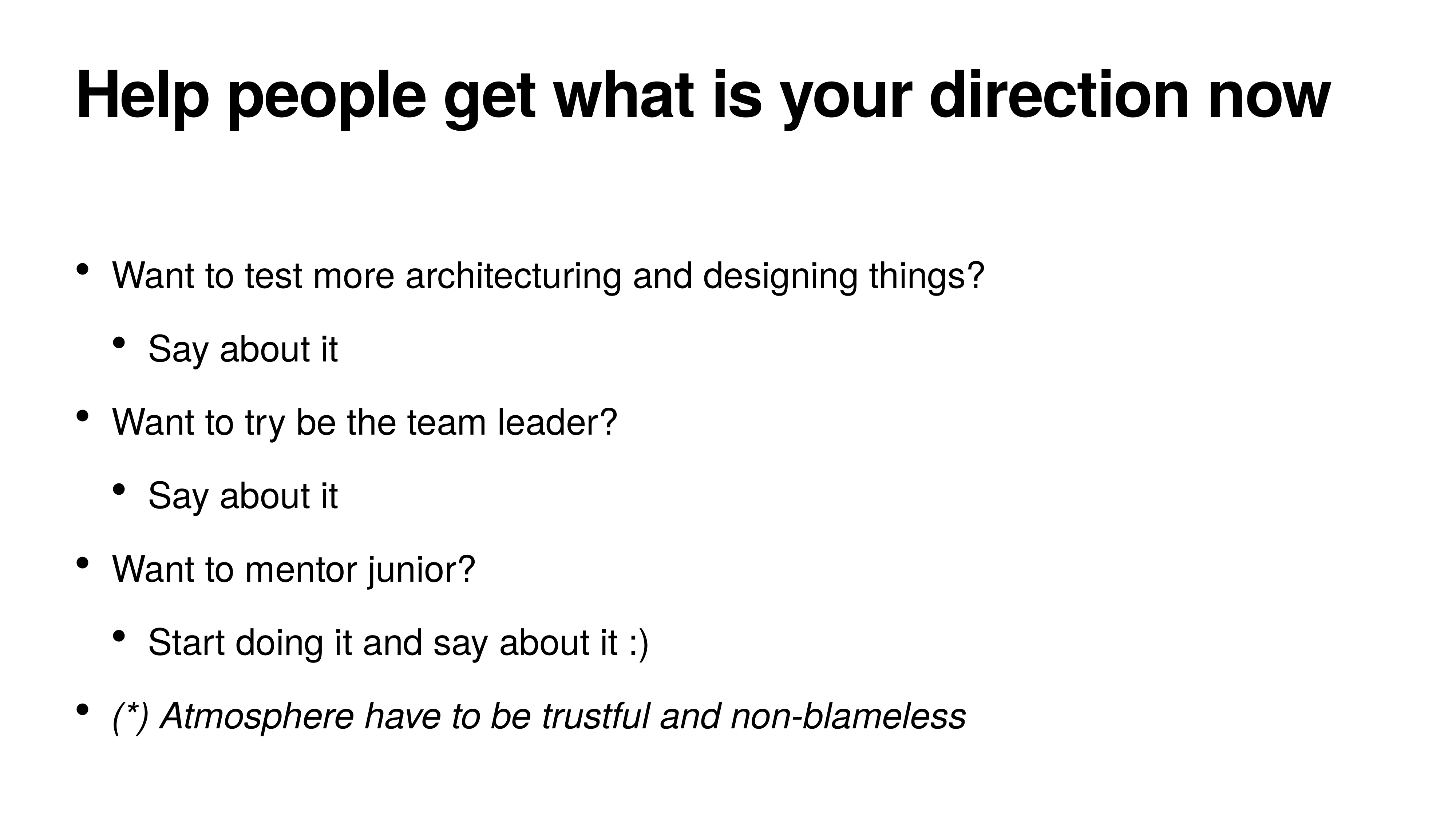

# Help people get what is your direction now
Want to test more architecturing and designing things?
Say about it
Want to try be the team leader?
Say about it
Want to mentor junior?
Start doing it and say about it :)
(*) Atmosphere have to be trustful and non-blameless